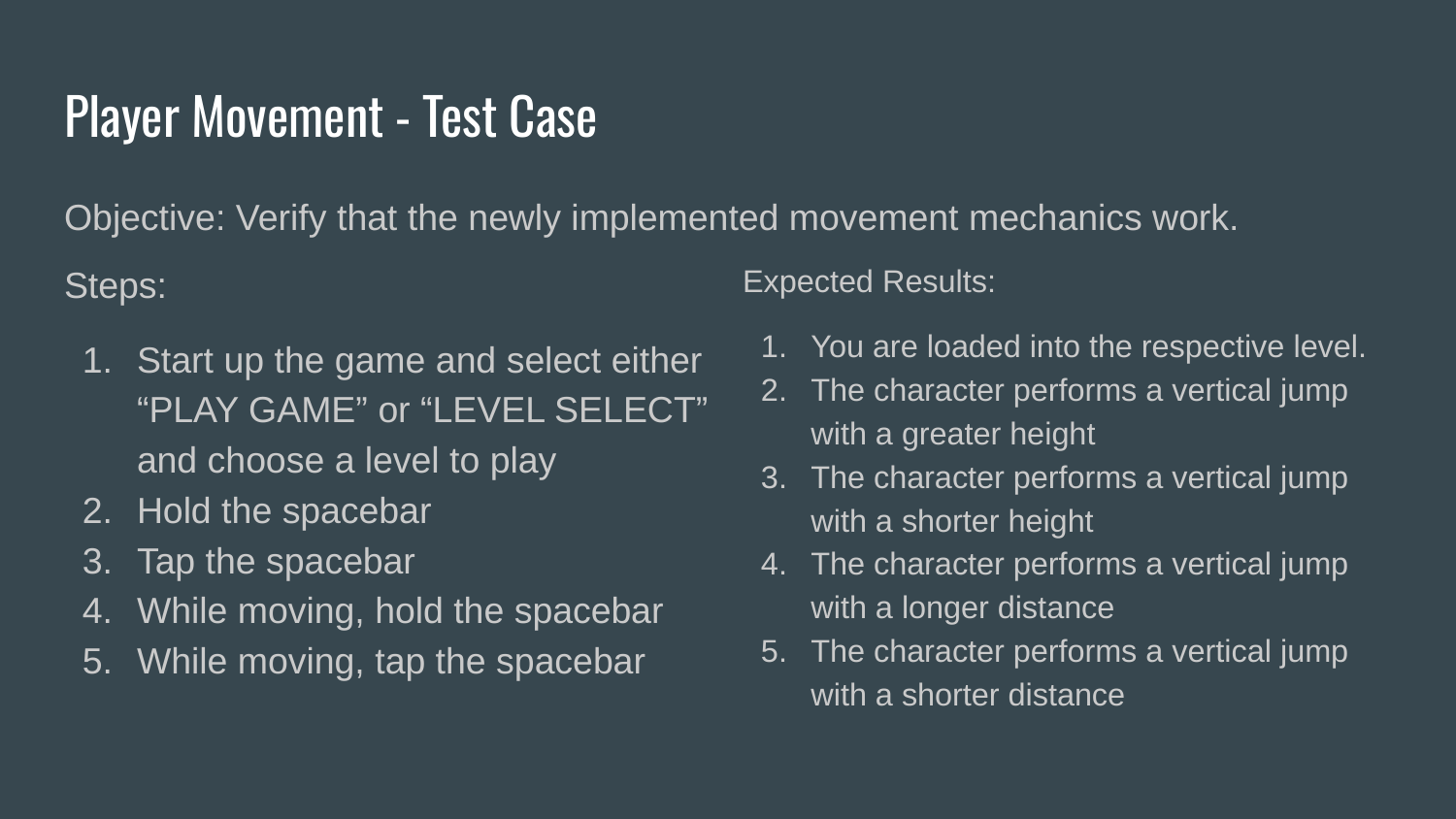

# Player Movement - Test Case
Objective: Verify that the newly implemented movement mechanics work.
Expected Results:
You are loaded into the respective level.
The character performs a vertical jump with a greater height
The character performs a vertical jump with a shorter height
The character performs a vertical jump with a longer distance
The character performs a vertical jump with a shorter distance
Steps:
Start up the game and select either “PLAY GAME” or “LEVEL SELECT” and choose a level to play
Hold the spacebar
Tap the spacebar
While moving, hold the spacebar
While moving, tap the spacebar